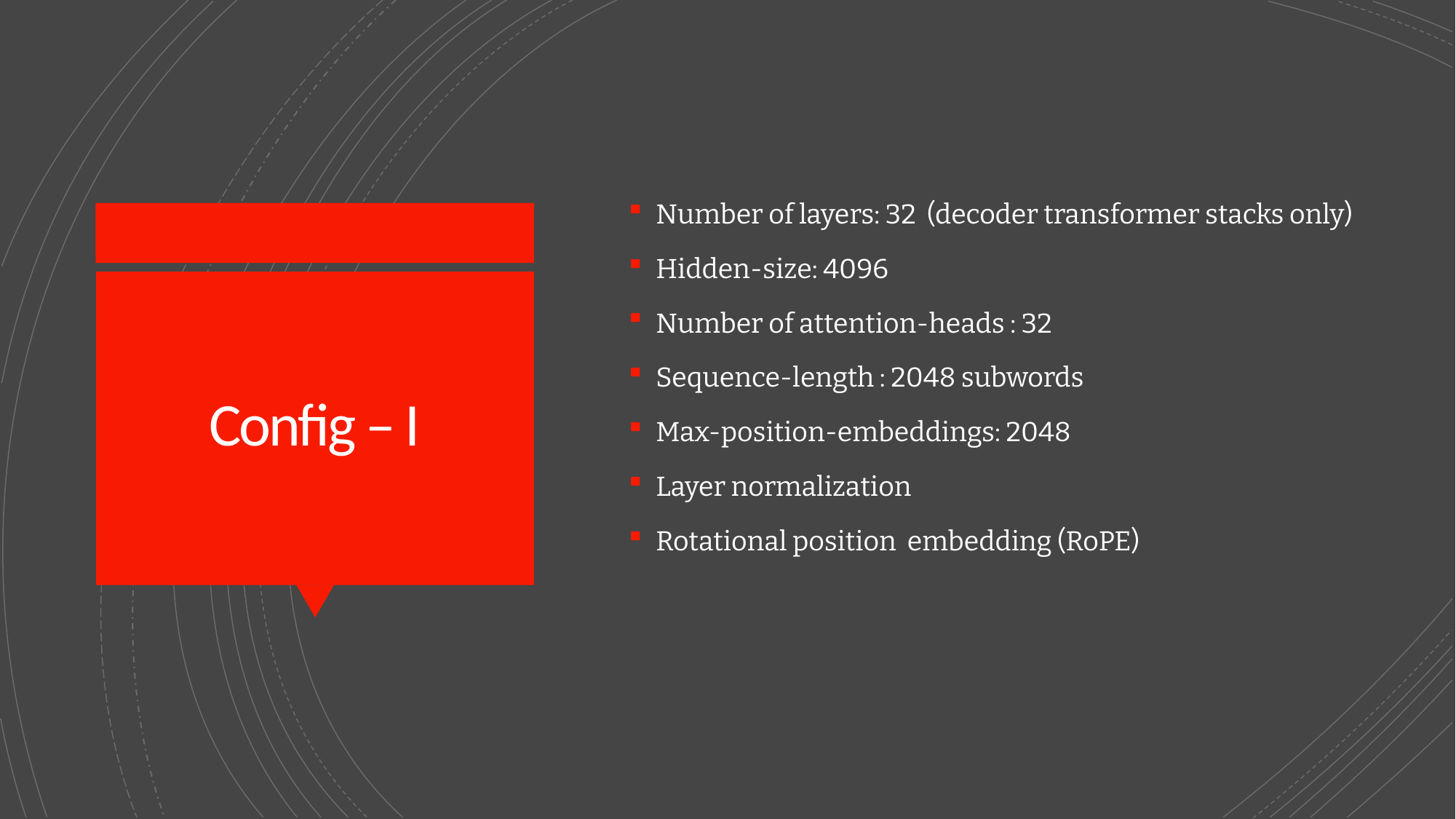

Number of layers: 32  (decoder transformer stacks only)
Hidden-size: 4096
Number of attention-heads : 32
Sequence-length : 2048 subwords
Max-position-embeddings: 2048
Layer normalization
Rotational position  embedding (RoPE)

# Config – I